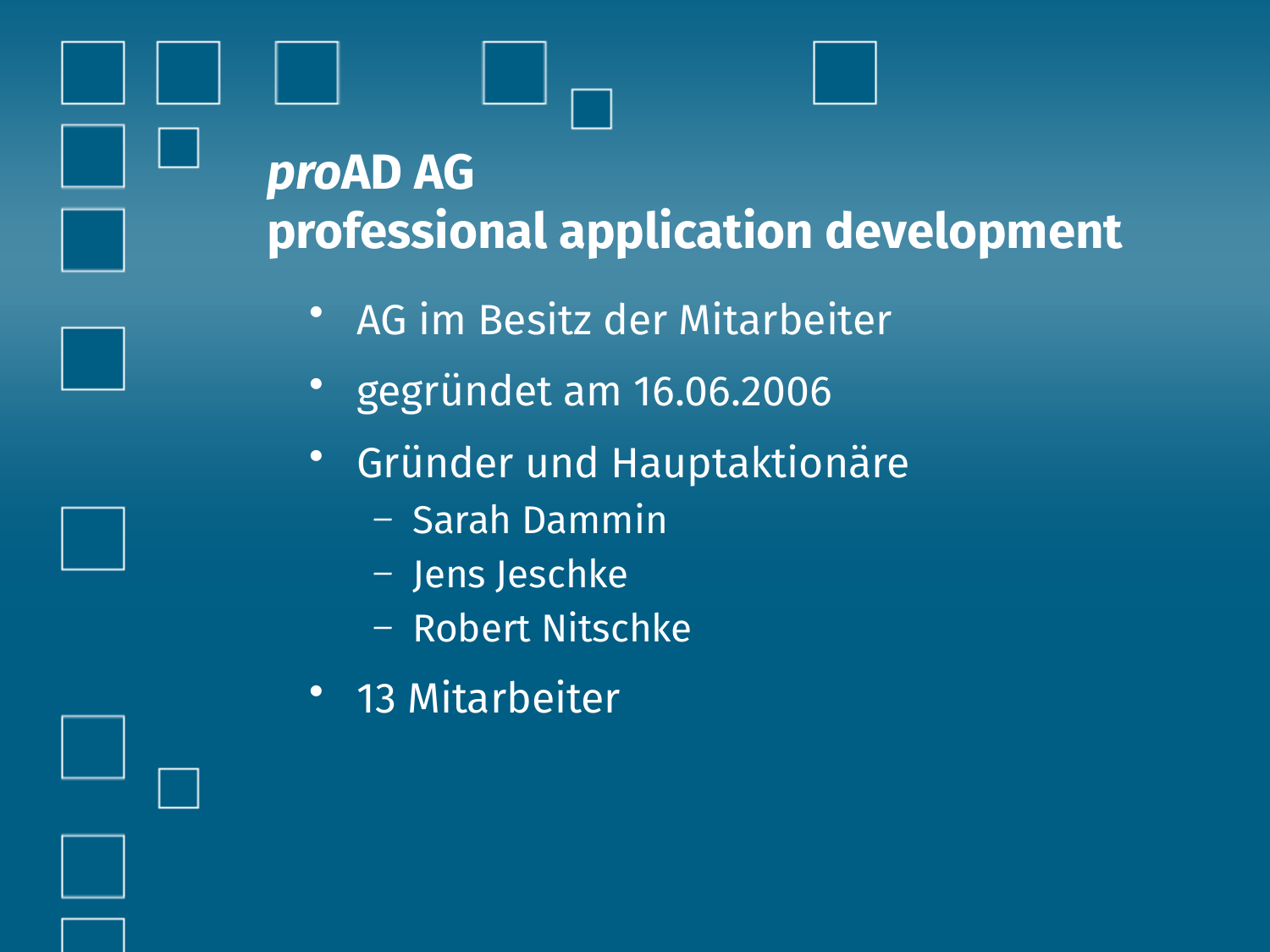

# proAD AG professional application development
AG im Besitz der Mitarbeiter
gegründet am 16.06.2006
Gründer und Hauptaktionäre
Sarah Dammin
Jens Jeschke
Robert Nitschke
13 Mitarbeiter